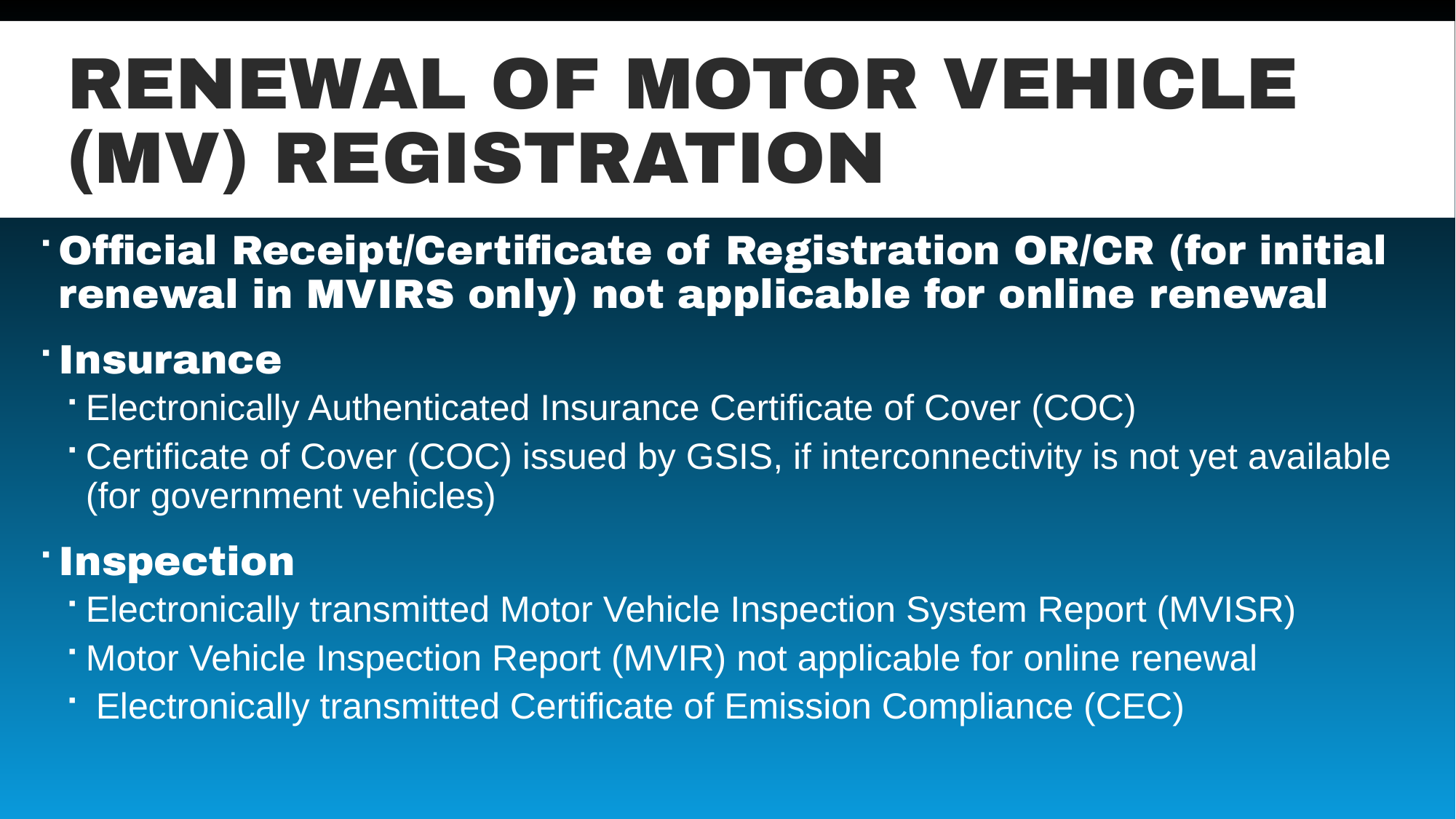

# RENEWAL OF MOTOR VEHICLE (MV) REGISTRATION
Official Receipt/Certificate of Registration OR/CR (for initial renewal in MVIRS only) not applicable for online renewal
Insurance
Electronically Authenticated Insurance Certificate of Cover (COC)
Certificate of Cover (COC) issued by GSIS, if interconnectivity is not yet available (for government vehicles)
Inspection
Electronically transmitted Motor Vehicle Inspection System Report (MVISR)
Motor Vehicle Inspection Report (MVIR) not applicable for online renewal
 Electronically transmitted Certificate of Emission Compliance (CEC)